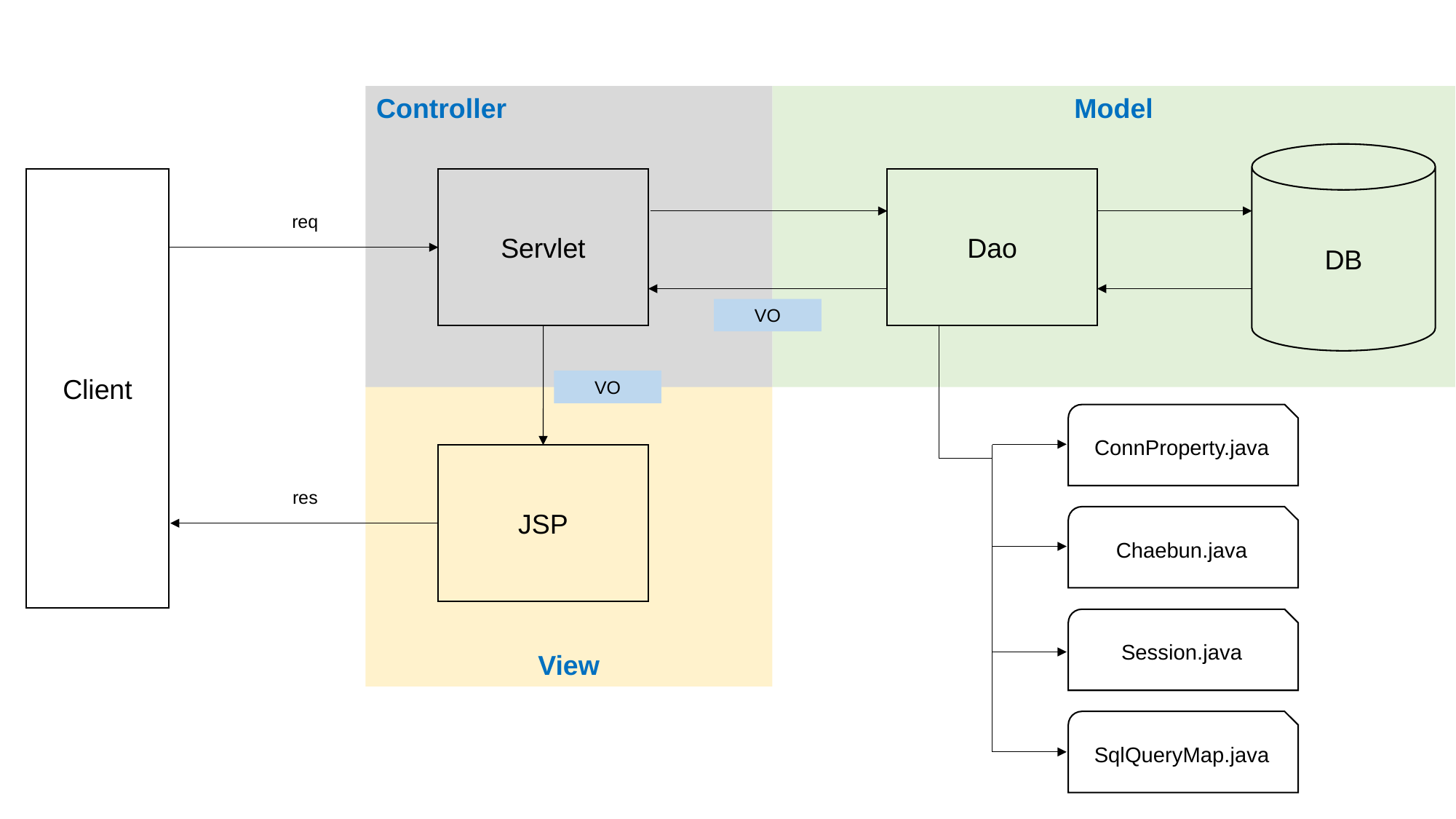

Controller
Model
DB
Client
Servlet
Dao
req
VO
VO
View
ConnProperty.java
JSP
res
Chaebun.java
Session.java
SqlQueryMap.java